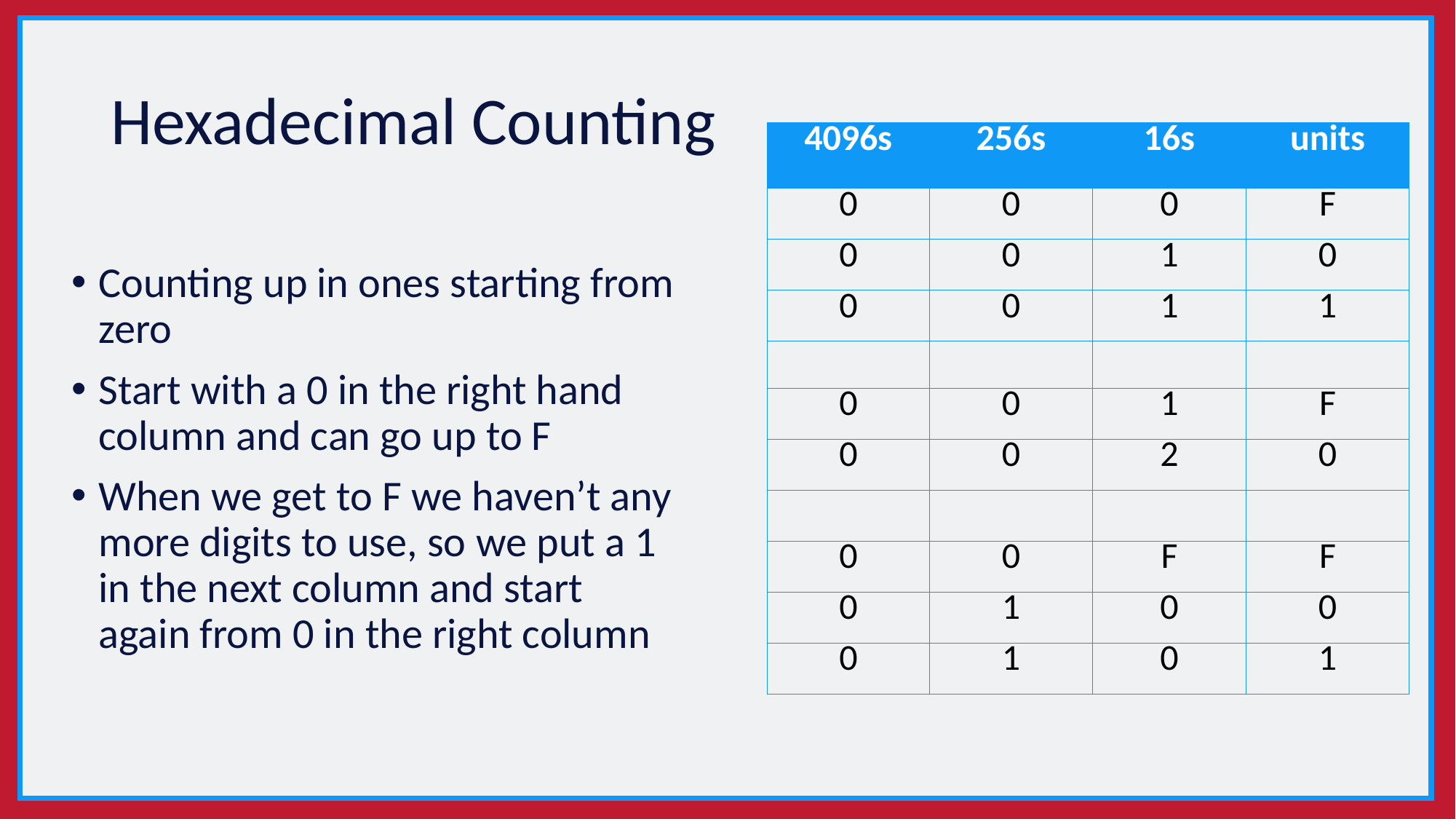

# Hexadecimal Counting
| 4096s | 256s | 16s | units |
| --- | --- | --- | --- |
| 0 | 0 | 0 | F |
| 0 | 0 | 1 | 0 |
| 0 | 0 | 1 | 1 |
|  |  |  |  |
| 0 | 0 | 1 | F |
| 0 | 0 | 2 | 0 |
|  |  |  |  |
| 0 | 0 | F | F |
| 0 | 1 | 0 | 0 |
| 0 | 1 | 0 | 1 |
Counting up in ones starting from zero
Start with a 0 in the right hand column and can go up to F
When we get to F we haven’t any more digits to use, so we put a 1 in the next column and start again from 0 in the right column